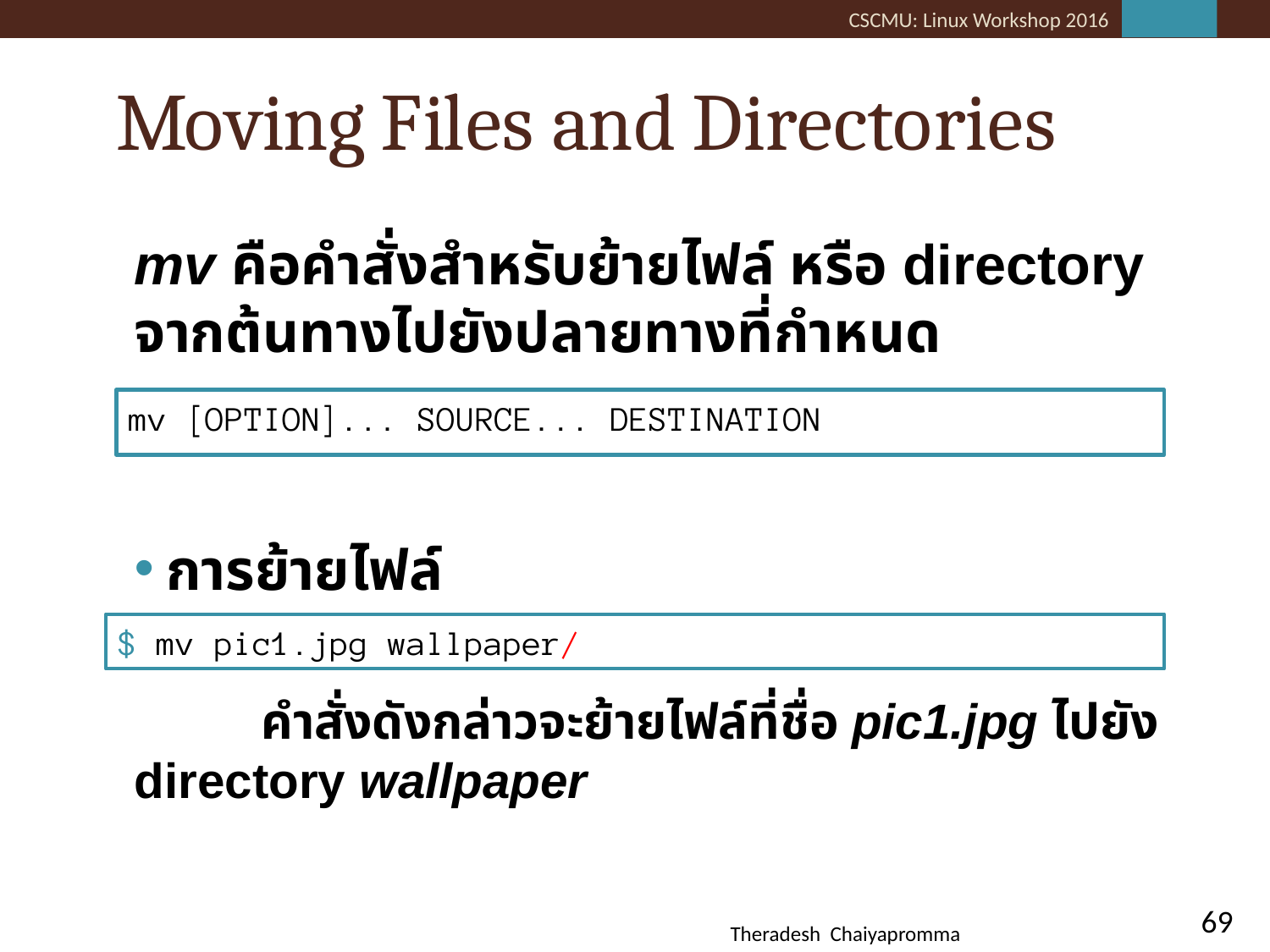

# Moving Files and Directories
mv คือคำสั่งสำหรับย้ายไฟล์ หรือ directory จากต้นทางไปยังปลายทางที่กำหนด

การย้ายไฟล์

	คำสั่งดังกล่าวจะย้ายไฟล์ที่ชื่อ pic1.jpg ไปยัง directory wallpaper

mv [OPTION]... SOURCE... DESTINATION
$ mv pic1.jpg wallpaper/
69
Theradesh  Chaiyapromma